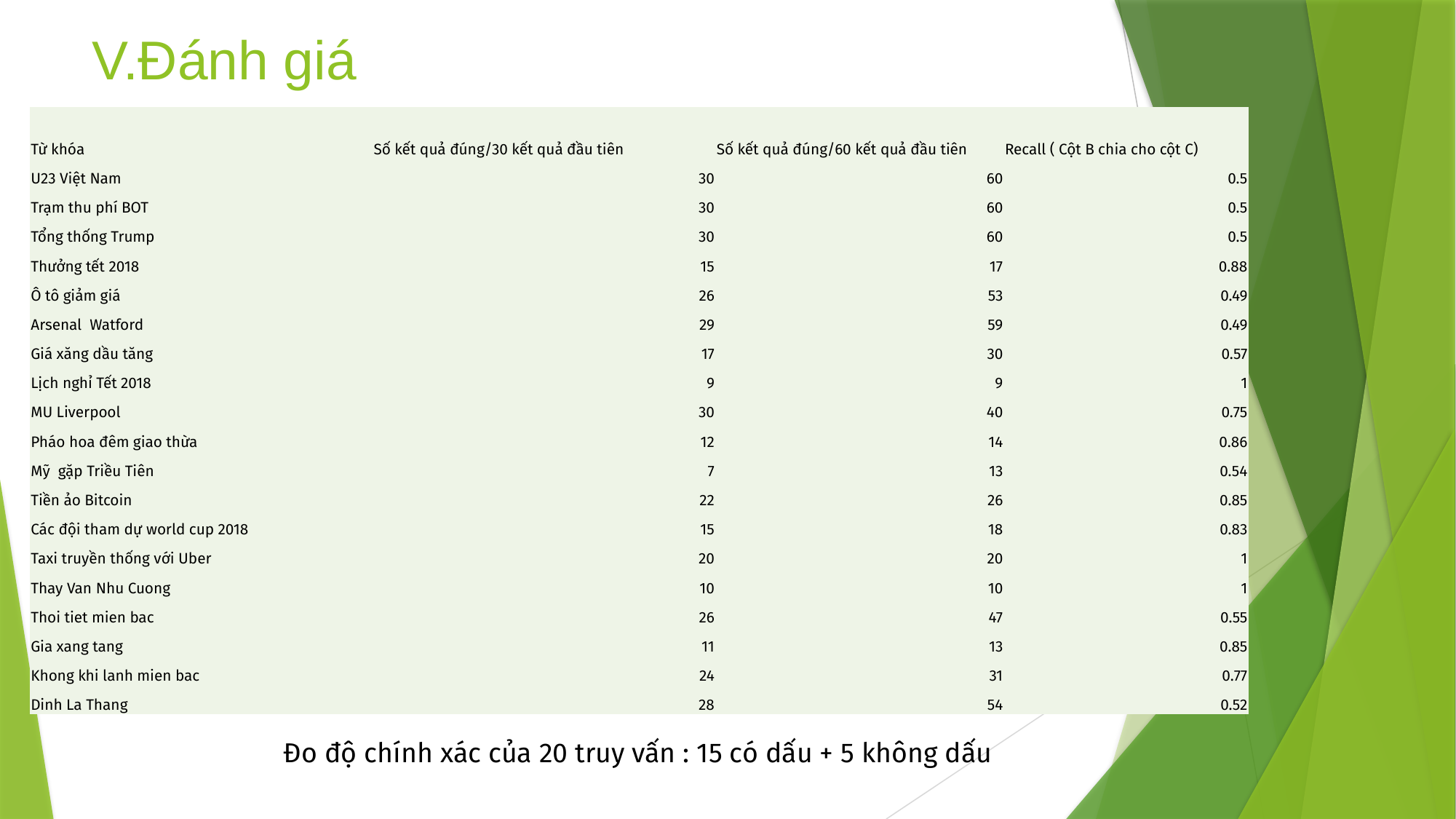

# V.Đánh giá
| Từ khóa | Số kết quả đúng/30 kết quả đầu tiên | Số kết quả đúng/60 kết quả đầu tiên | Recall ( Cột B chia cho cột C) |
| --- | --- | --- | --- |
| U23 Việt Nam | 30 | 60 | 0.5 |
| Trạm thu phí BOT | 30 | 60 | 0.5 |
| Tổng thống Trump | 30 | 60 | 0.5 |
| Thưởng tết 2018 | 15 | 17 | 0.88 |
| Ô tô giảm giá | 26 | 53 | 0.49 |
| Arsenal Watford | 29 | 59 | 0.49 |
| Giá xăng dầu tăng | 17 | 30 | 0.57 |
| Lịch nghỉ Tết 2018 | 9 | 9 | 1 |
| MU Liverpool | 30 | 40 | 0.75 |
| Pháo hoa đêm giao thừa | 12 | 14 | 0.86 |
| Mỹ gặp Triều Tiên | 7 | 13 | 0.54 |
| Tiền ảo Bitcoin | 22 | 26 | 0.85 |
| Các đội tham dự world cup 2018 | 15 | 18 | 0.83 |
| Taxi truyền thống với Uber | 20 | 20 | 1 |
| Thay Van Nhu Cuong | 10 | 10 | 1 |
| Thoi tiet mien bac | 26 | 47 | 0.55 |
| Gia xang tang | 11 | 13 | 0.85 |
| Khong khi lanh mien bac | 24 | 31 | 0.77 |
| Dinh La Thang | 28 | 54 | 0.52 |
Đo độ chính xác của 20 truy vấn : 15 có dấu + 5 không dấu